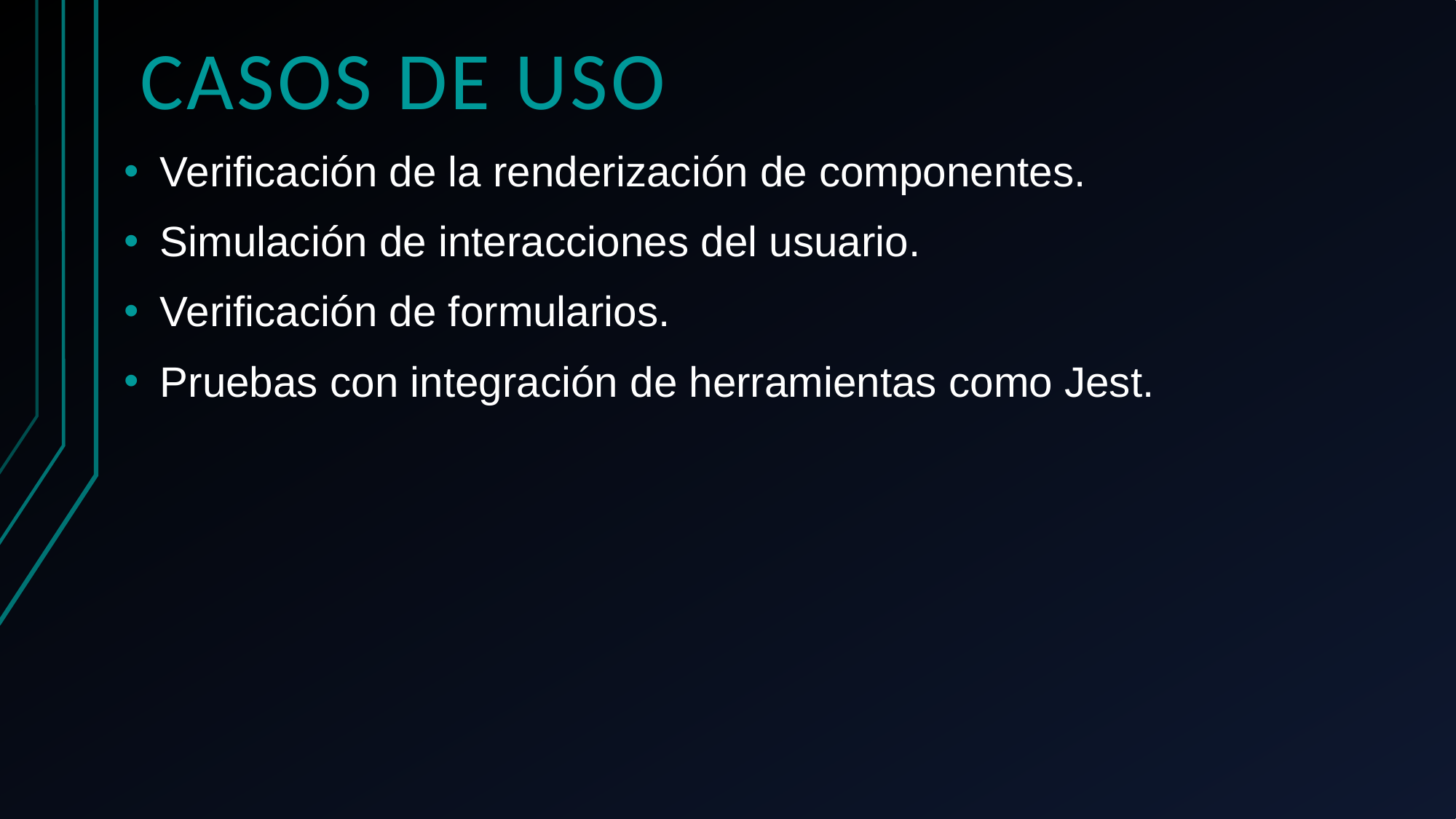

# CASOS DE USO
Verificación de la renderización de componentes.
Simulación de interacciones del usuario.
Verificación de formularios.
Pruebas con integración de herramientas como Jest.